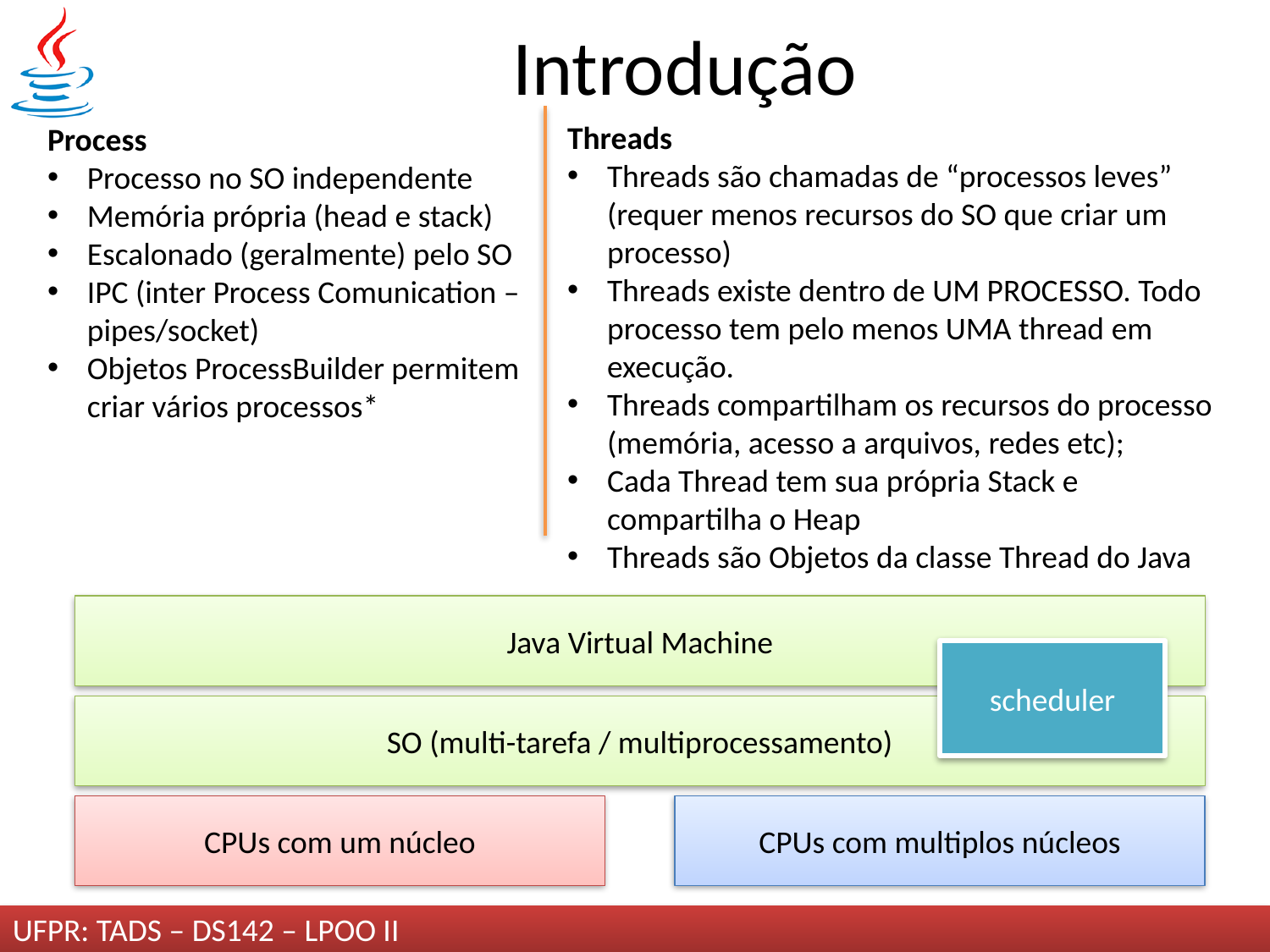

# Introdução
Threads
Threads são chamadas de “processos leves” (requer menos recursos do SO que criar um processo)
Threads existe dentro de UM PROCESSO. Todo processo tem pelo menos UMA thread em execução.
Threads compartilham os recursos do processo (memória, acesso a arquivos, redes etc);
Cada Thread tem sua própria Stack e compartilha o Heap
Threads são Objetos da classe Thread do Java
Process
Processo no SO independente
Memória própria (head e stack)
Escalonado (geralmente) pelo SO
IPC (inter Process Comunication – pipes/socket)
Objetos ProcessBuilder permitem criar vários processos*
Java Virtual Machine
scheduler
SO (multi-tarefa / multiprocessamento)
CPUs com um núcleo
CPUs com multiplos núcleos